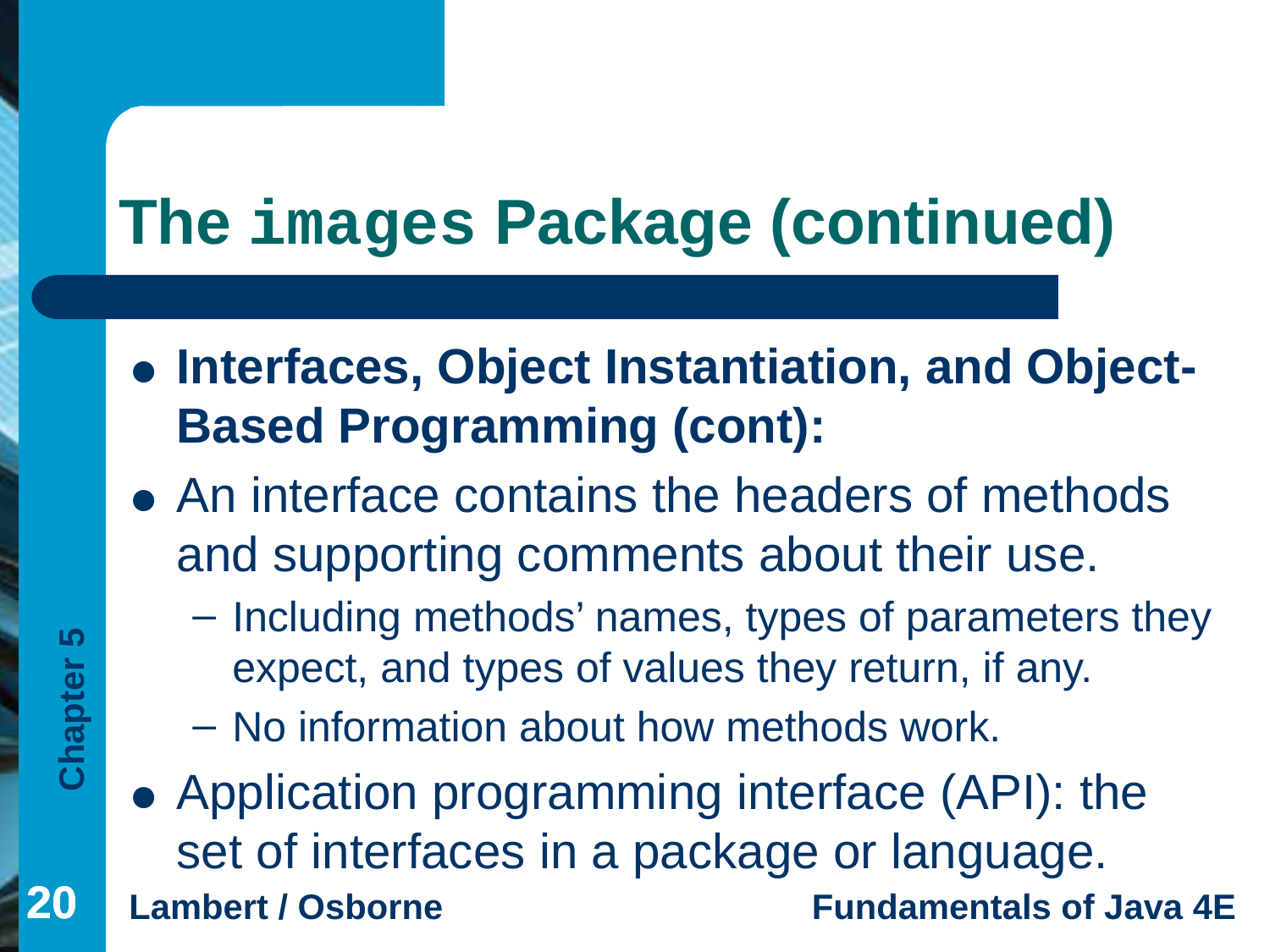

# The images Package (continued)
Interfaces, Object Instantiation, and Object-Based Programming (cont):
An interface contains the headers of methods and supporting comments about their use.
Including methods’ names, types of parameters they expect, and types of values they return, if any.
No information about how methods work.
Application programming interface (API): the set of interfaces in a package or language.
20
20
20